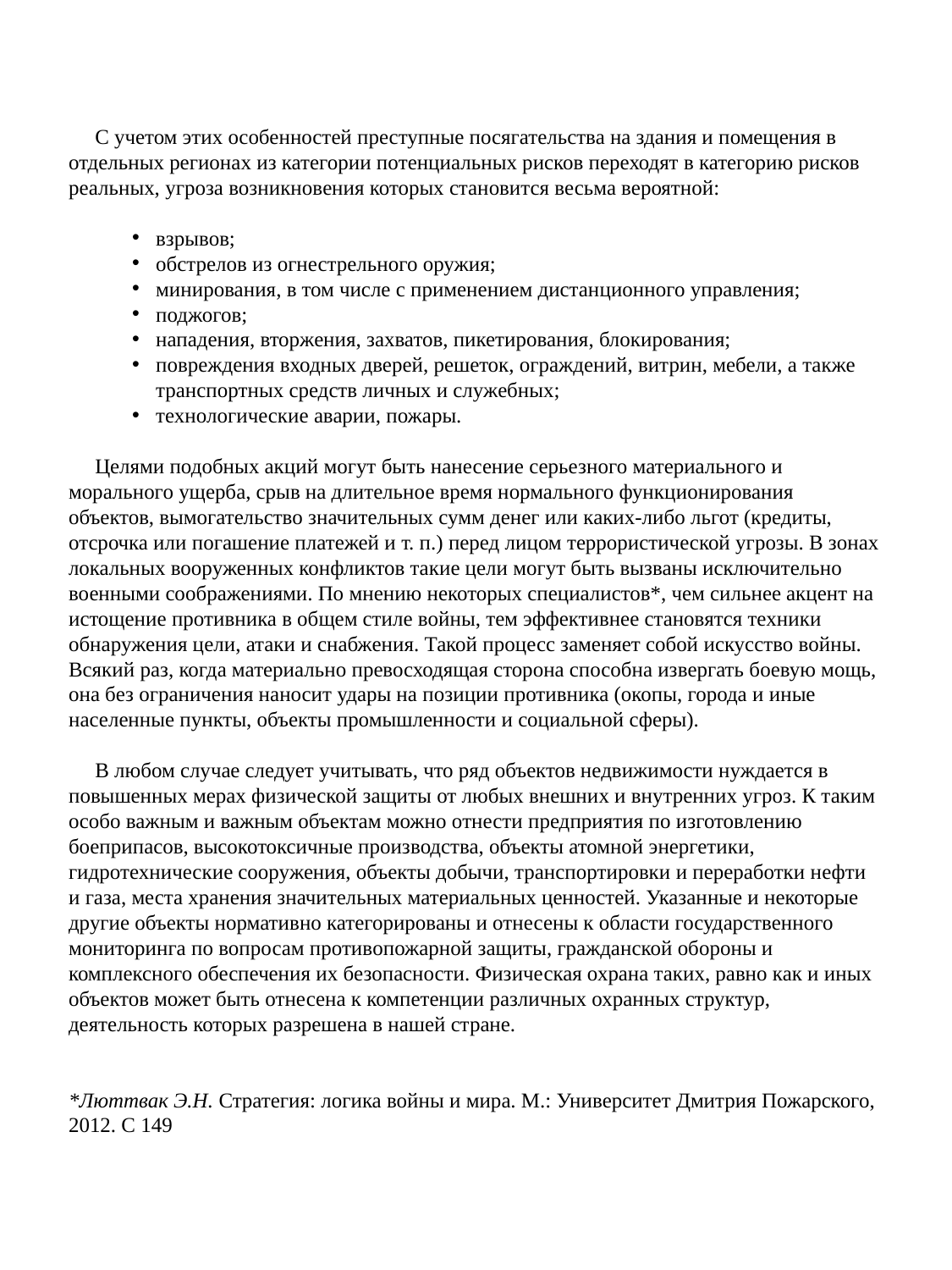

С учетом этих особенностей преступные посягательства на здания и помещения в отдельных регионах из категории потенциальных рисков переходят в категорию рисков реальных, угроза возникновения которых становится весьма вероятной:

взрывов;
обстрелов из огнестрельного оружия;
минирования, в том числе с применением дистанционного управления;
поджогов;
нападения, вторжения, захватов, пикетирования, блокирования;
повреждения входных дверей, решеток, ограждений, витрин, мебели, а также транспортных средств личных и служебных;
технологические аварии, пожары.

     Целями подобных акций могут быть нанесение серьезного материального и морального ущерба, срыв на длительное время нормального функционирования объектов, вымогательство значительных сумм денег или каких-либо льгот (кредиты, отсрочка или погашение платежей и т. п.) перед лицом террористической угрозы. В зонах локальных вооруженных конфликтов такие цели могут быть вызваны исключительно военными соображениями. По мнению некоторых специалистов*, чем сильнее акцент на истощение противника в общем стиле войны, тем эффективнее становятся техники обнаружения цели, атаки и снабжения. Такой процесс заменяет собой искусство войны. Всякий раз, когда материально превосходящая сторона способна извергать боевую мощь, она без ограничения наносит удары на позиции противника (окопы, города и иные населенные пункты, объекты промышленности и социальной сферы).

     В любом случае следует учитывать, что ряд объектов недвижимости нуждается в повышенных мерах физической защиты от любых внешних и внутренних угроз. К таким особо важным и важным объектам можно отнести предприятия по изготовлению боеприпасов, высокотоксичные производства, объекты атомной энергетики, гидротехнические сооружения, объекты добычи, транспортировки и переработки нефти и газа, места хранения значительных материальных ценностей. Указанные и некоторые другие объекты нормативно категорированы и отнесены к области государственного мониторинга по вопросам противопожарной защиты, гражданской обороны и комплексного обеспечения их безопасности. Физическая охрана таких, равно как и иных объектов может быть отнесена к компетенции различных охранных структур, деятельность которых разрешена в нашей стране.

*Люттвак Э.Н. Стратегия: логика войны и мира. М.: Университет Дмитрия Пожарского, 2012. С 149